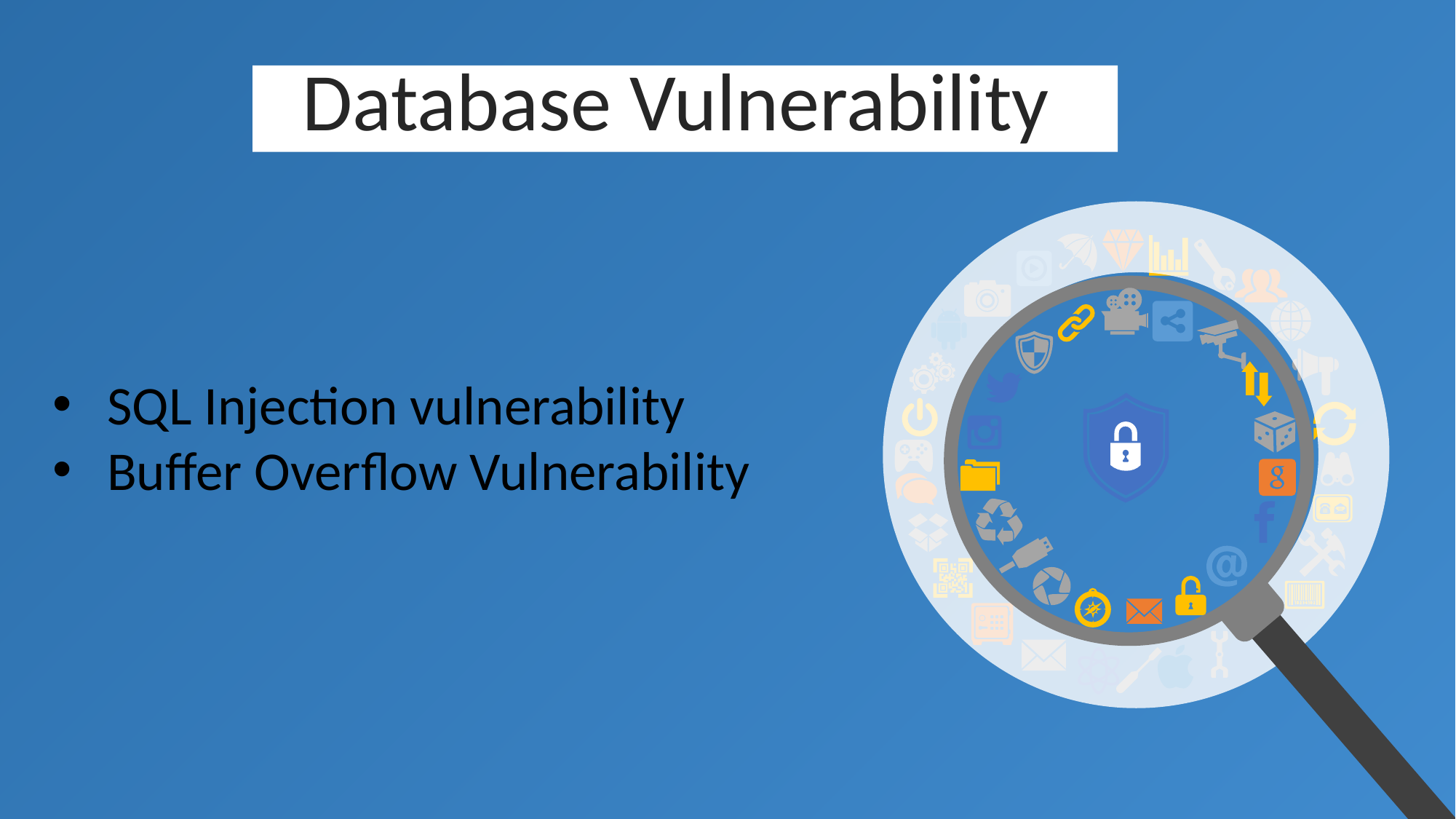

Database Vulnerability

SQL Injection vulnerability
Buffer Overflow Vulnerability